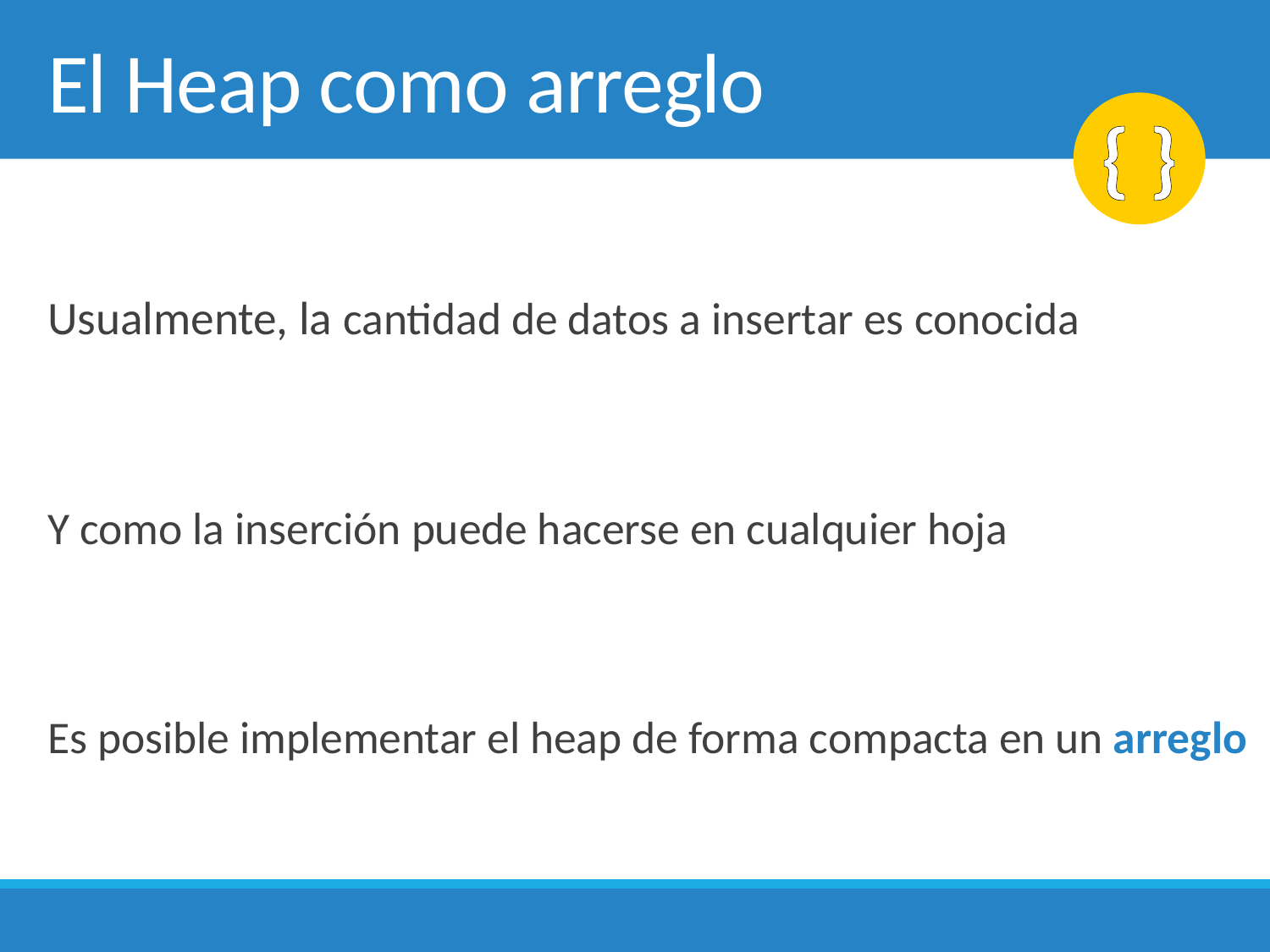

# El Heap como arreglo
Usualmente, la cantidad de datos a insertar es conocida

Y como la inserción puede hacerse en cualquier hoja

Es posible implementar el heap de forma compacta en un arreglo